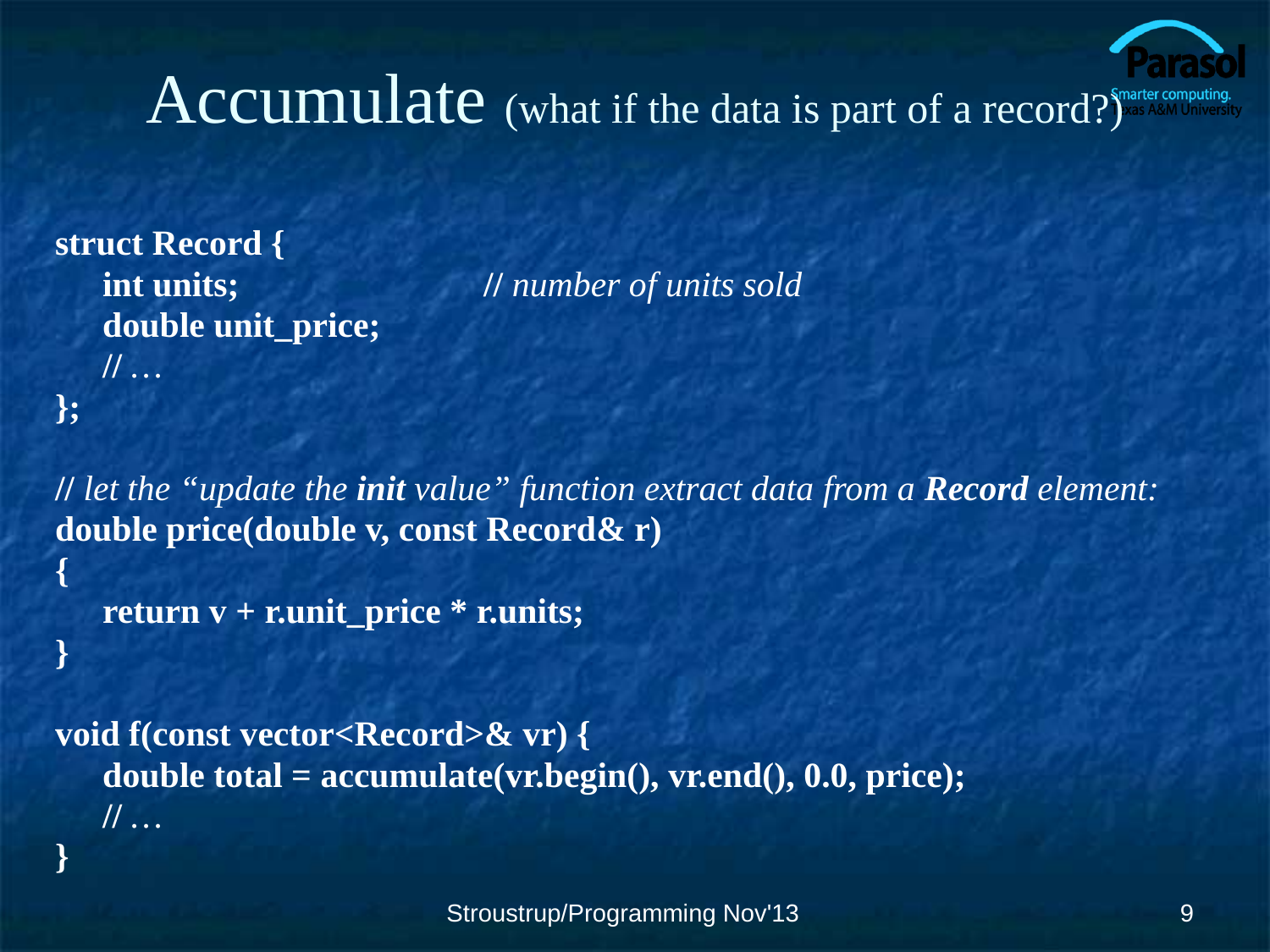

# Accumulate (what if the data is part of a record?)
struct Record {
	int units;		// number of units sold
	double unit_price;
	// …
};

// let the “update the init value” function extract data from a Record element:
double price(double v, const Record& r)
{
	return v + r.unit_price * r.units;
}

void f(const vector<Record>& vr) {
	double total = accumulate(vr.begin(), vr.end(), 0.0, price);
	// …
}
Stroustrup/Programming Nov'13
9